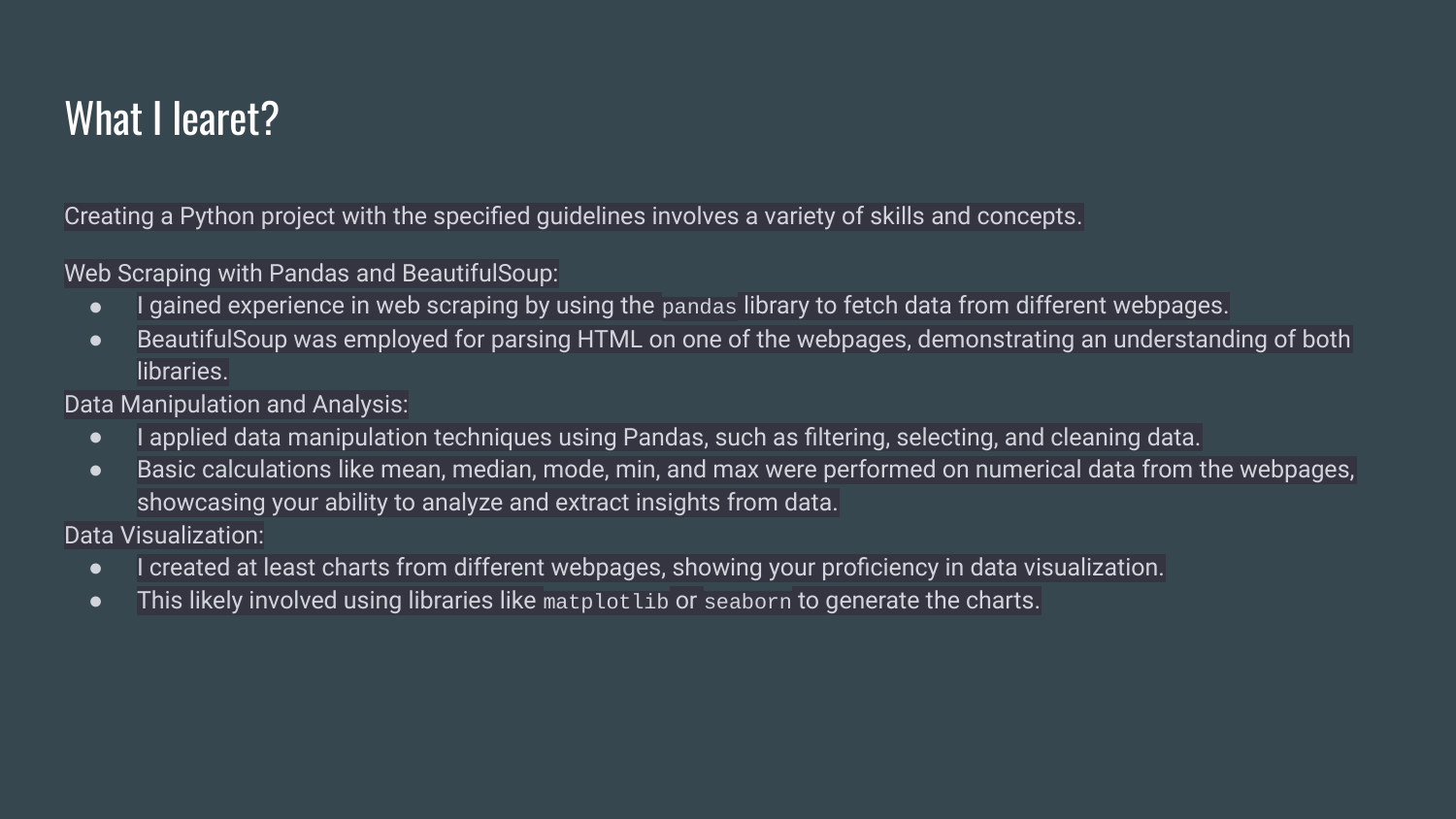

# What I learet?
Creating a Python project with the specified guidelines involves a variety of skills and concepts.
Web Scraping with Pandas and BeautifulSoup:
I gained experience in web scraping by using the pandas library to fetch data from different webpages.
BeautifulSoup was employed for parsing HTML on one of the webpages, demonstrating an understanding of both libraries.
Data Manipulation and Analysis:
I applied data manipulation techniques using Pandas, such as filtering, selecting, and cleaning data.
Basic calculations like mean, median, mode, min, and max were performed on numerical data from the webpages, showcasing your ability to analyze and extract insights from data.
Data Visualization:
I created at least charts from different webpages, showing your proficiency in data visualization.
This likely involved using libraries like matplotlib or seaborn to generate the charts.